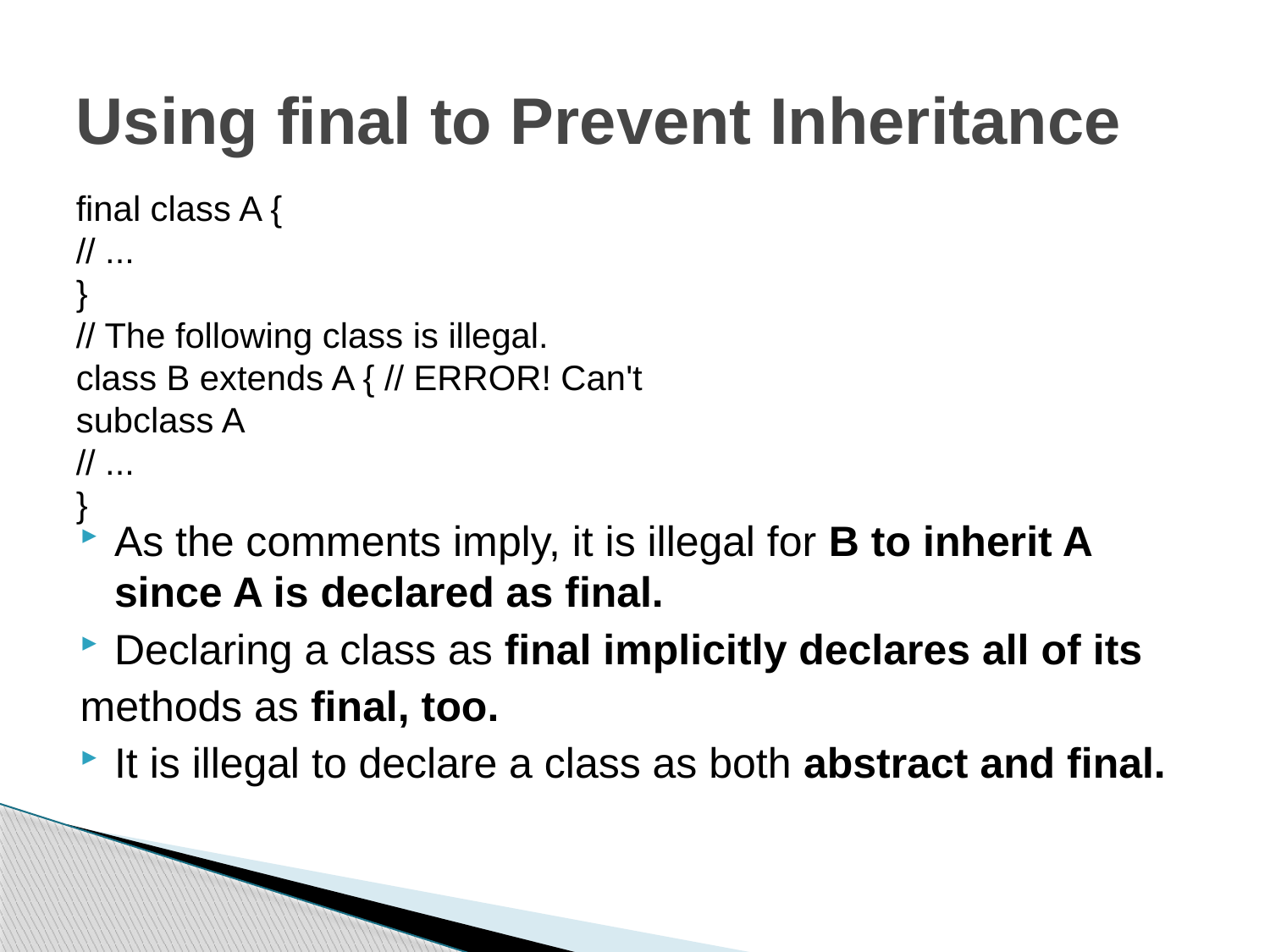

# Using final to Prevent Inheritance
final class A {
// ...
}
// The following class is illegal.
class B extends A { // ERROR! Can't subclass A
// ...
}

As the comments imply, it is illegal for B to inherit A since A is declared as final.
Declaring a class as final implicitly declares all of its
methods as final, too.
It is illegal to declare a class as both abstract and final.